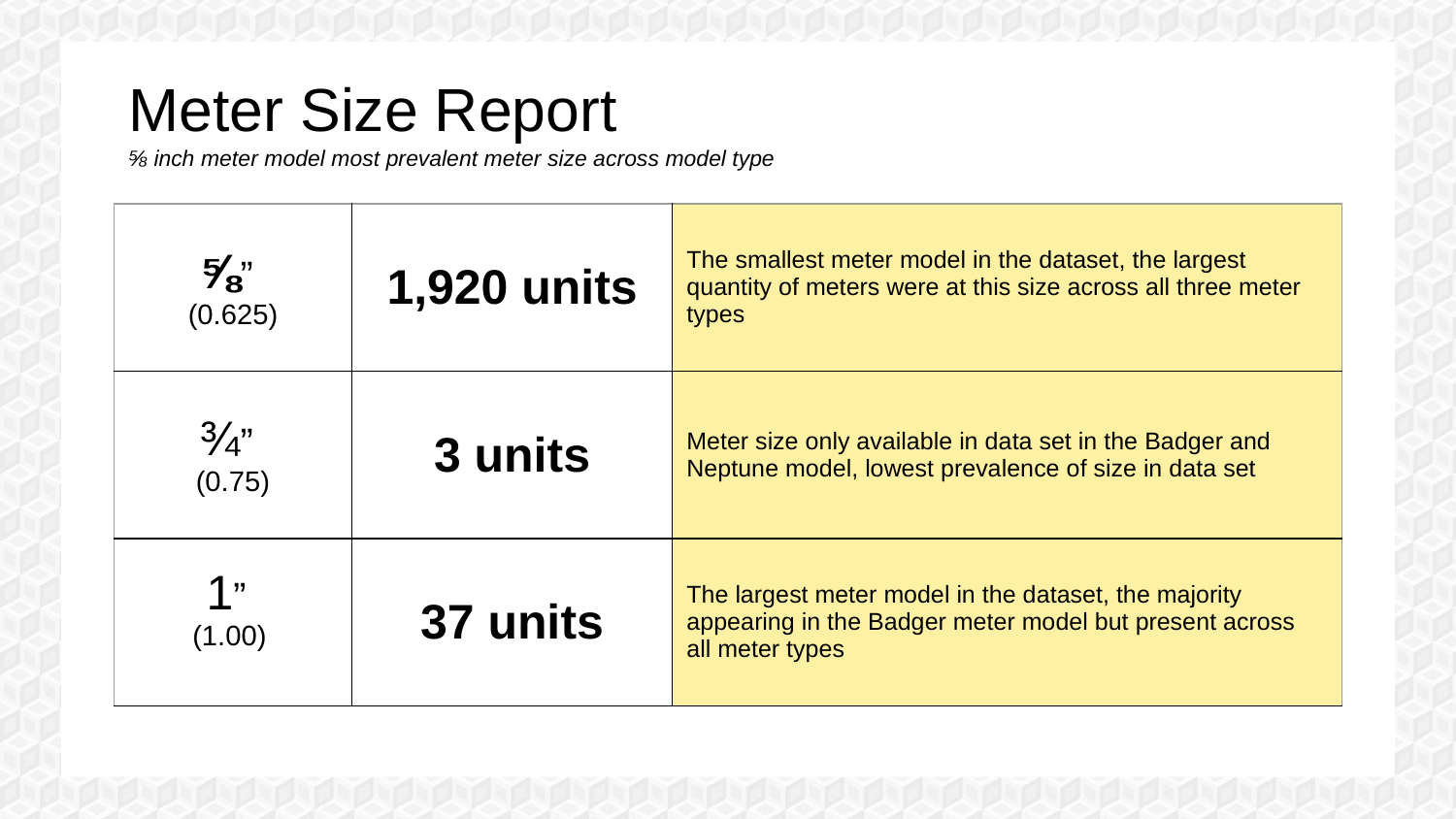

# Meter Size Report
⅝ inch meter model most prevalent meter size across model type
| ⅝” (0.625) | 1,920 units | The smallest meter model in the dataset, the largest quantity of meters were at this size across all three meter types |
| --- | --- | --- |
| ¾” (0.75) | 3 units | Meter size only available in data set in the Badger and Neptune model, lowest prevalence of size in data set |
| 1” (1.00) | 37 units | The largest meter model in the dataset, the majority appearing in the Badger meter model but present across all meter types |